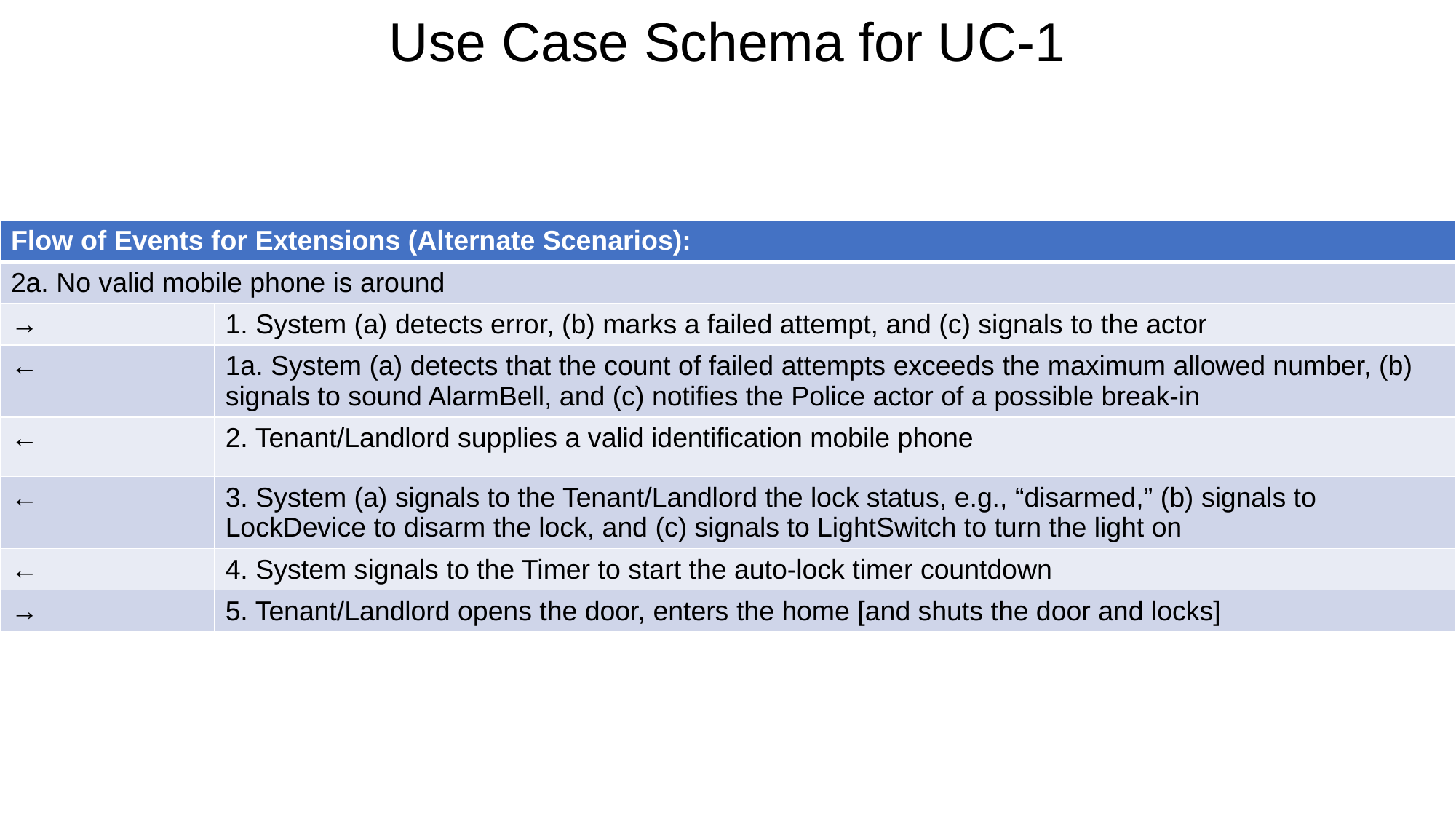

# Use Case Schema for UC-1
| Flow of Events for Extensions (Alternate Scenarios): |  |
| --- | --- |
| 2a. No valid mobile phone is around |  |
| → | 1. System (a) detects error, (b) marks a failed attempt, and (c) signals to the actor |
| ← | 1a. System (a) detects that the count of failed attempts exceeds the maximum allowed number, (b) signals to sound AlarmBell, and (c) notifies the Police actor of a possible break-in |
| ← | 2. Tenant/Landlord supplies a valid identification mobile phone |
| ← | 3. System (a) signals to the Tenant/Landlord the lock status, e.g., “disarmed,” (b) signals to LockDevice to disarm the lock, and (c) signals to LightSwitch to turn the light on |
| ← | 4. System signals to the Timer to start the auto-lock timer countdown |
| → | 5. Tenant/Landlord opens the door, enters the home [and shuts the door and locks] |